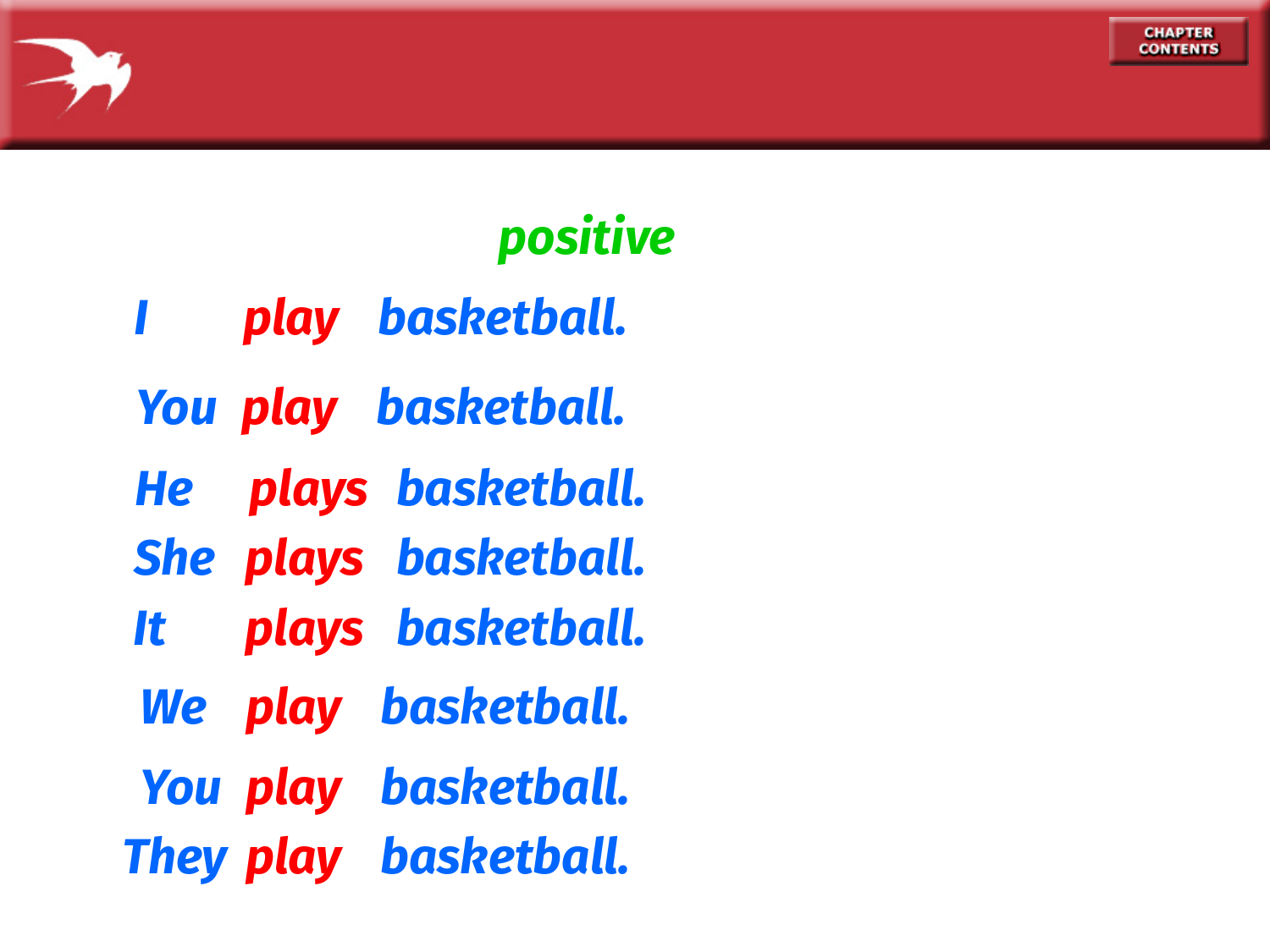

positive
I
play
basketball.
You
play
basketball.
He
plays
basketball.
She
plays
basketball.
It
plays
basketball.
We
play
basketball.
You
play
basketball.
They
play
basketball.